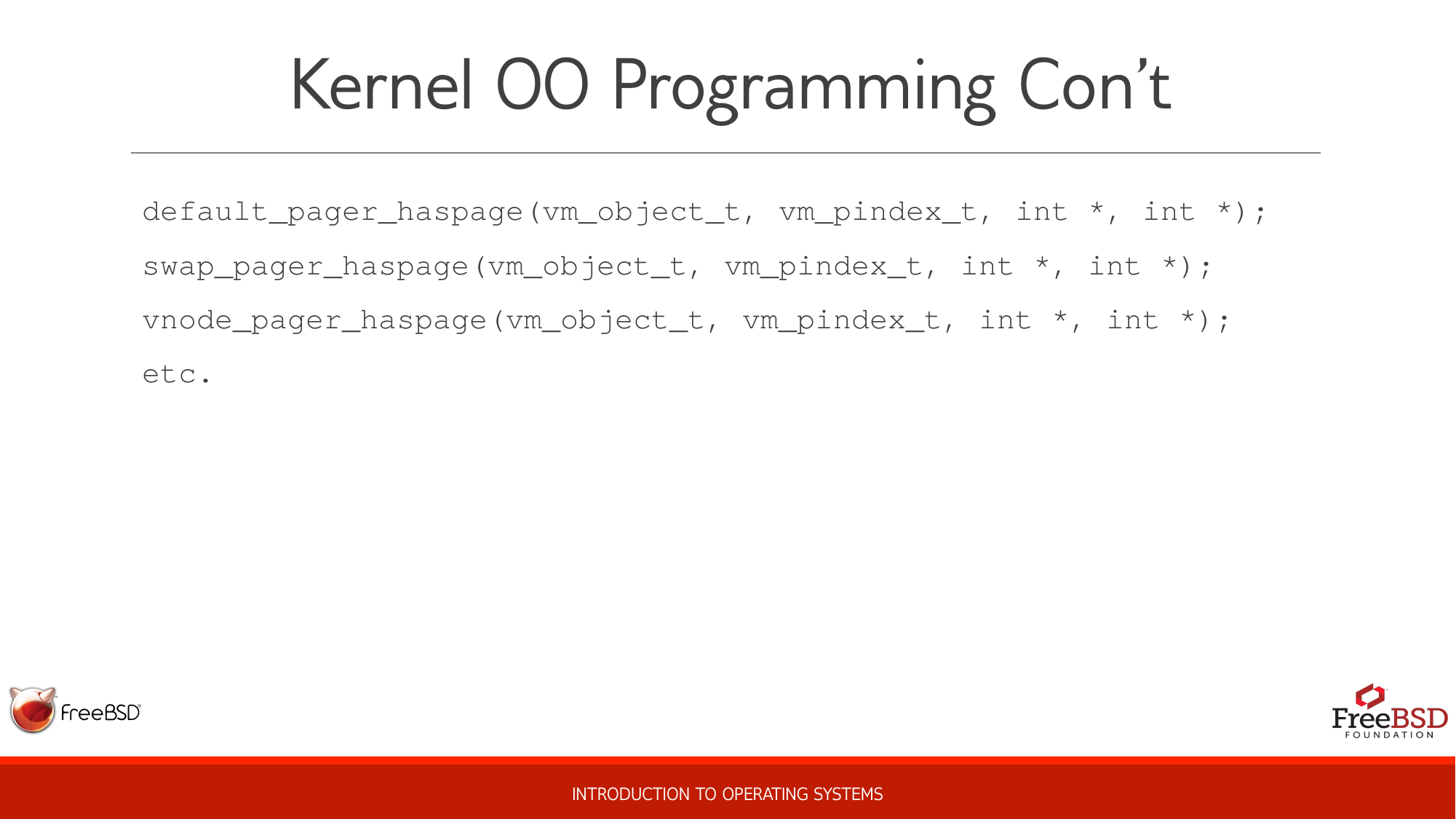

# Kernel OO Programming Con’t
default_pager_haspage(vm_object_t, vm_pindex_t, int *, int *);
swap_pager_haspage(vm_object_t, vm_pindex_t, int *, int *);
vnode_pager_haspage(vm_object_t, vm_pindex_t, int *, int *);
etc.
Introduction to Operating Systems